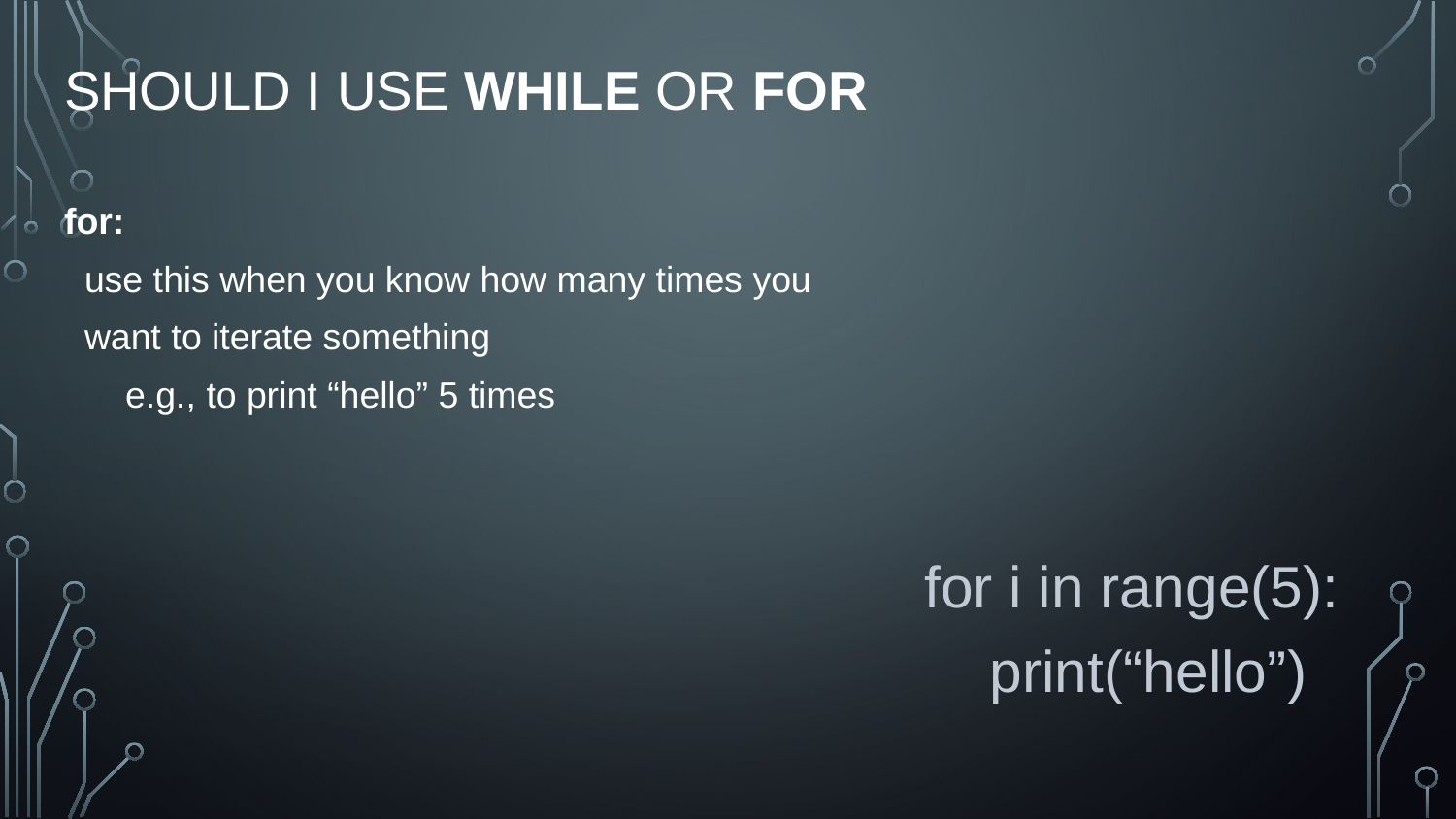

# Should I use while or for
for:
  use this when you know how many times you
  want to iterate something
      e.g., to print “hello” 5 times

for i in range(5):
    print(“hello”)